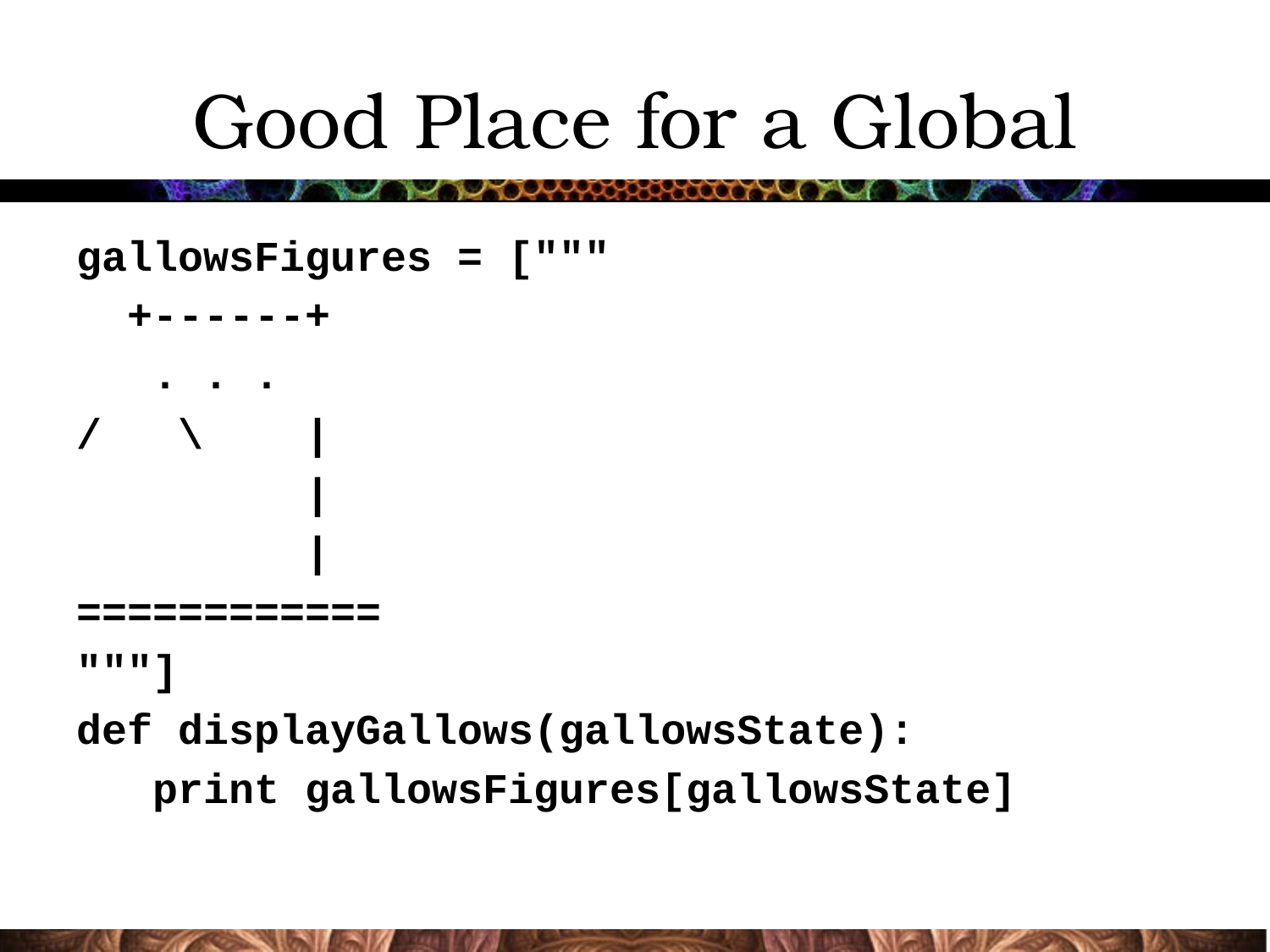

# Good Place for a Global
gallowsFigures = ["""
  +------+
   . . .
/   \    |
         |
         |
============
"""]
def displayGallows(gallowsState):
   print gallowsFigures[gallowsState]